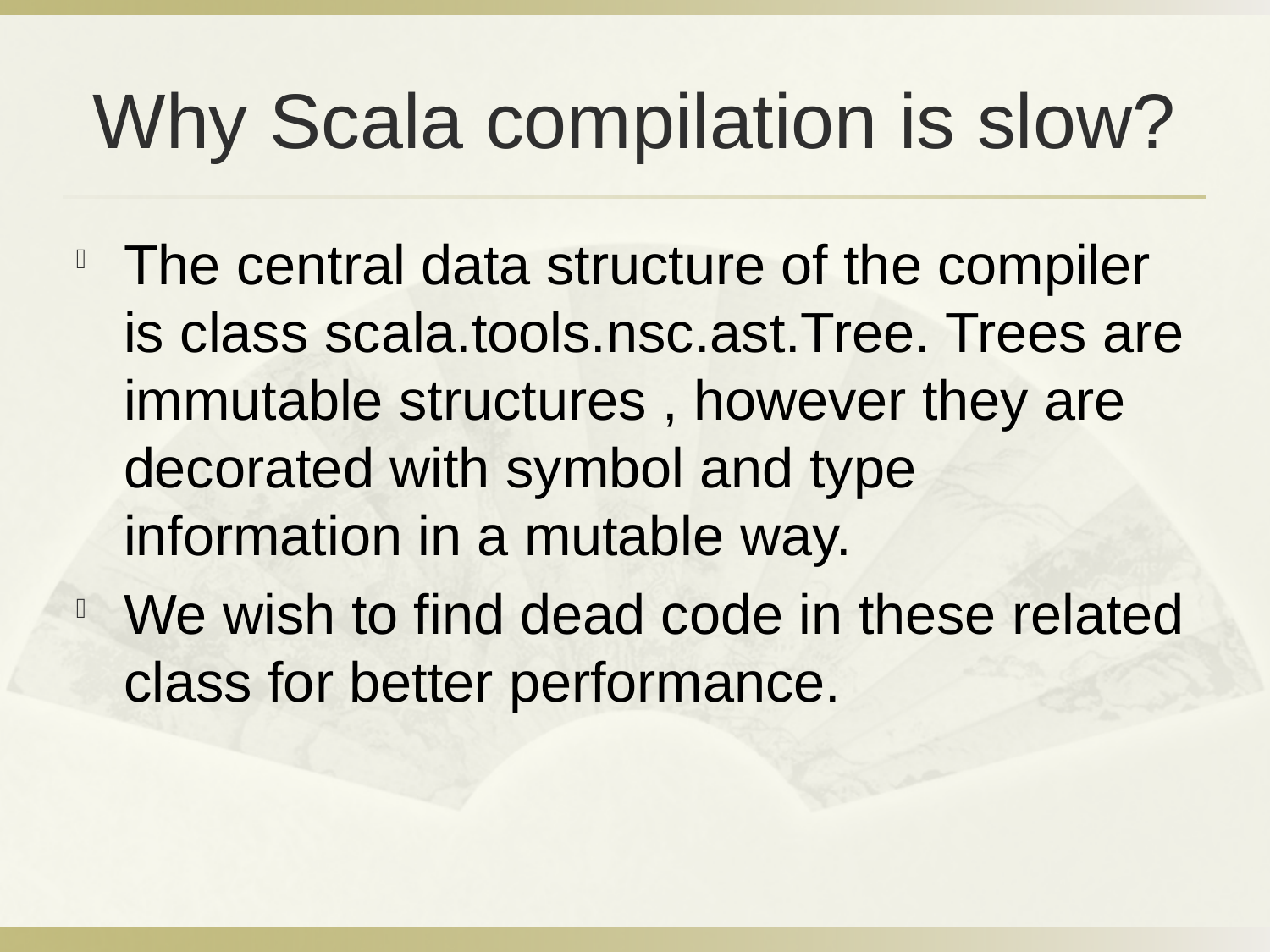

# Why Scala compilation is slow?
The central data structure of the compiler is class scala.tools.nsc.ast.Tree. Trees are immutable structures , however they are decorated with symbol and type information in a mutable way.
We wish to find dead code in these related class for better performance.